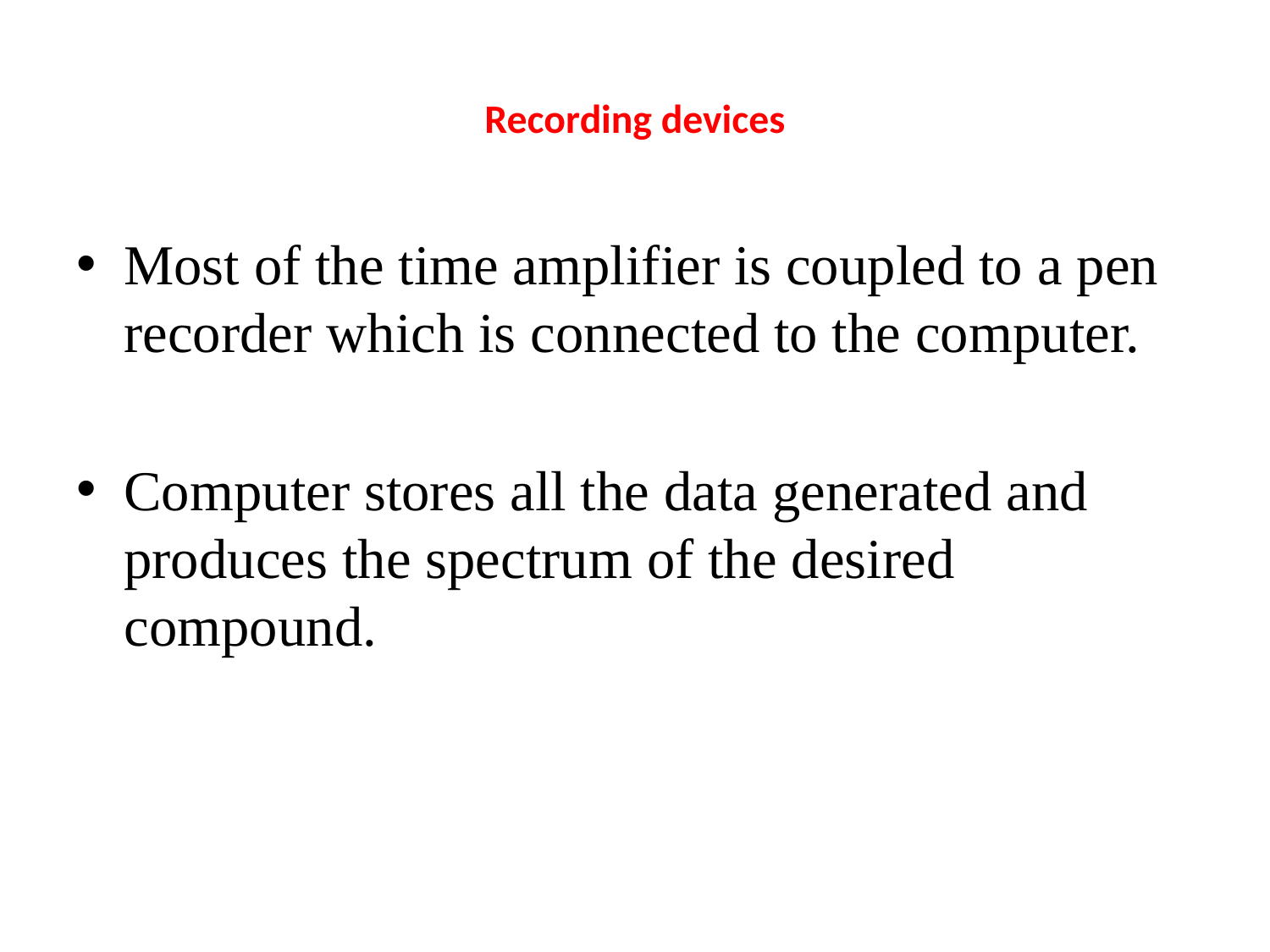

# Recording devices
Most of the time amplifier is coupled to a pen recorder which is connected to the computer.

Computer stores all the data generated and produces the spectrum of the desired compound.